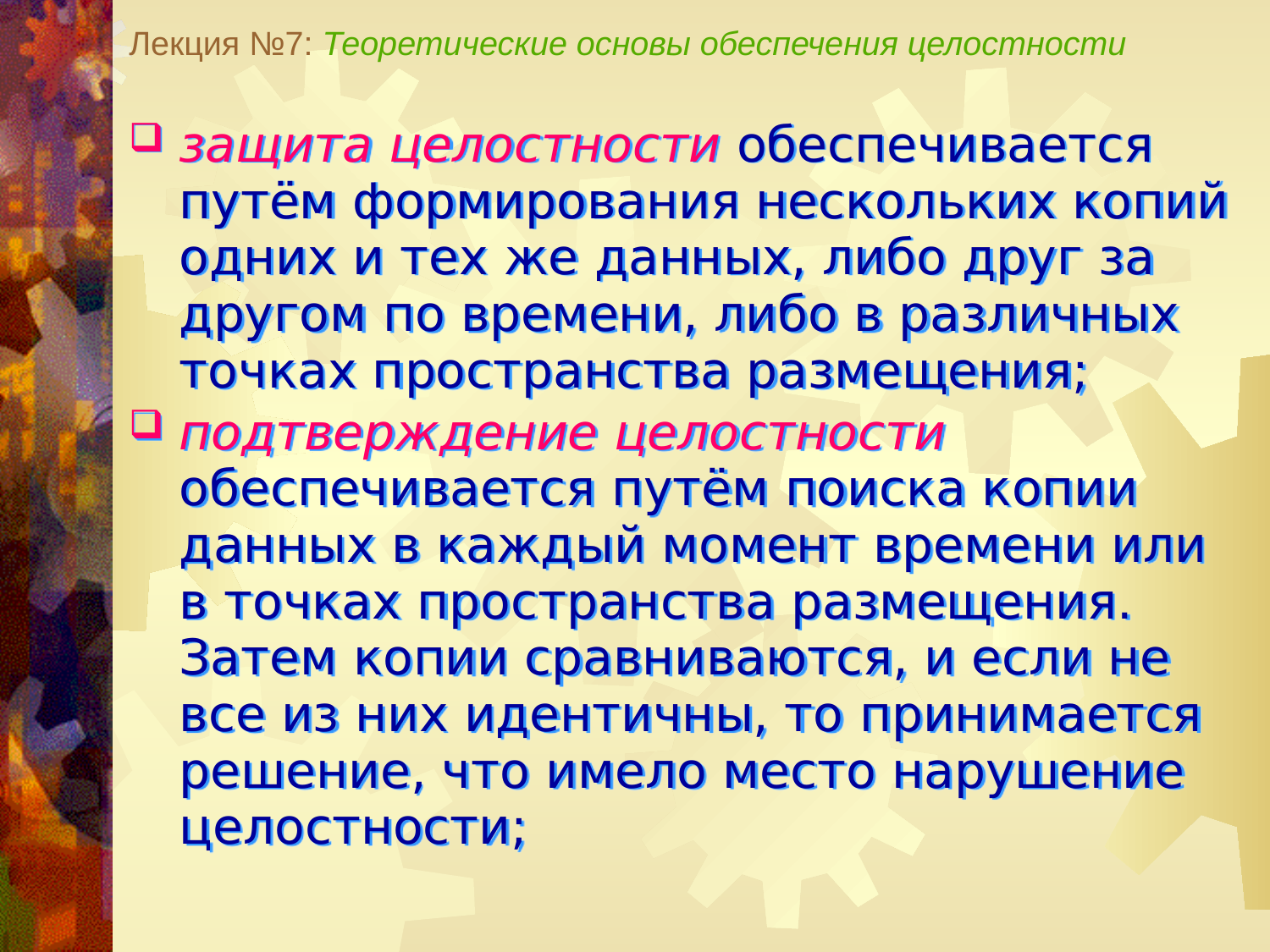

Лекция №7: Теоретические основы обеспечения целостности
защита целостности обеспечивается путём формирования нескольких копий одних и тех же данных, либо друг за другом по времени, либо в различных точках пространства размещения;
подтверждение целостности обеспечивается путём поиска копии данных в каждый момент времени или в точках пространства размещения. Затем копии сравниваются, и если не все из них идентичны, то принимается решение, что имело место нарушение целостности;